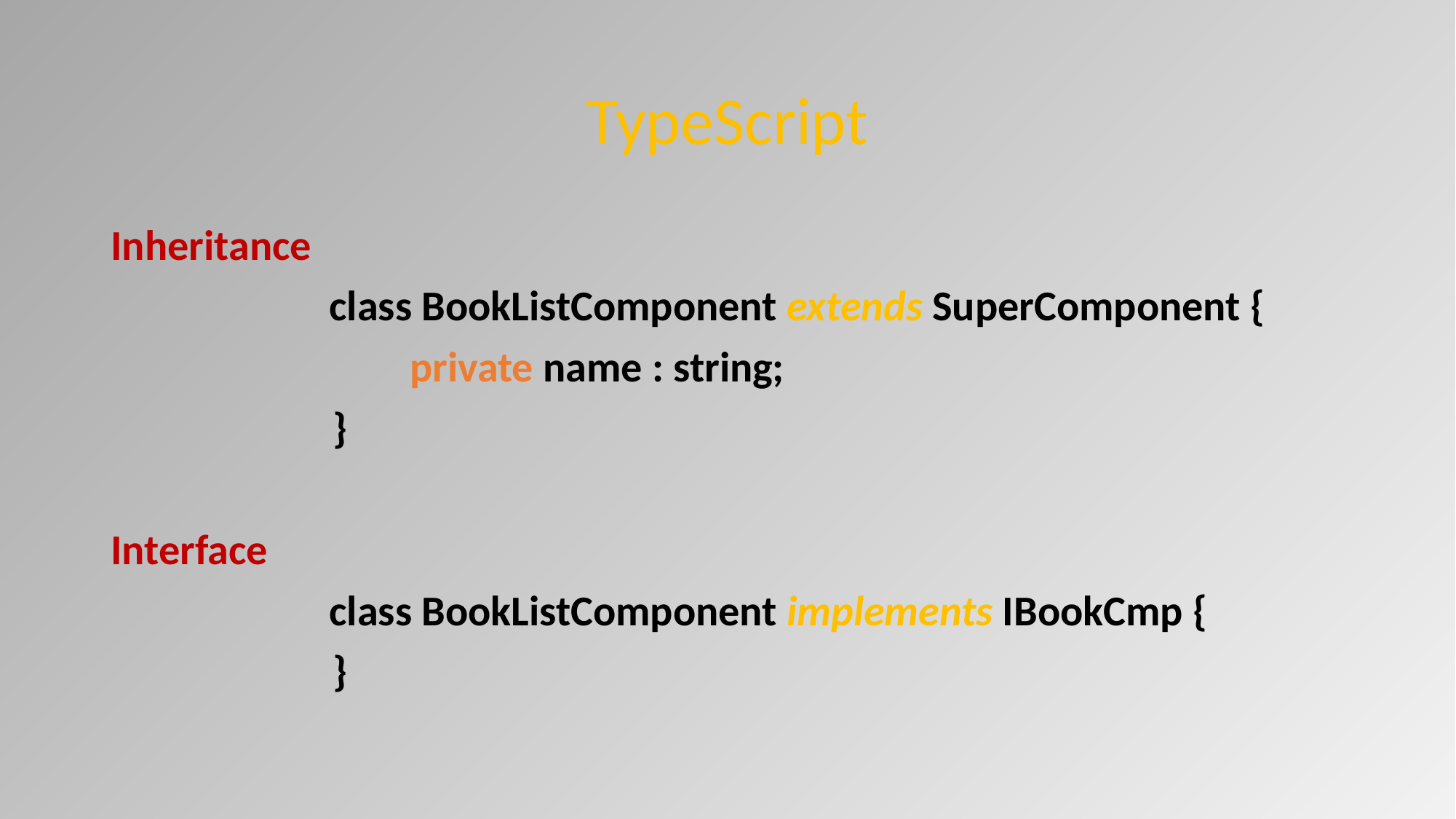

# TypeScript
Inheritance
		class BookListComponent extends SuperComponent {
                               private name : string;
                       }

Interface
		class BookListComponent implements IBookCmp {
                       }